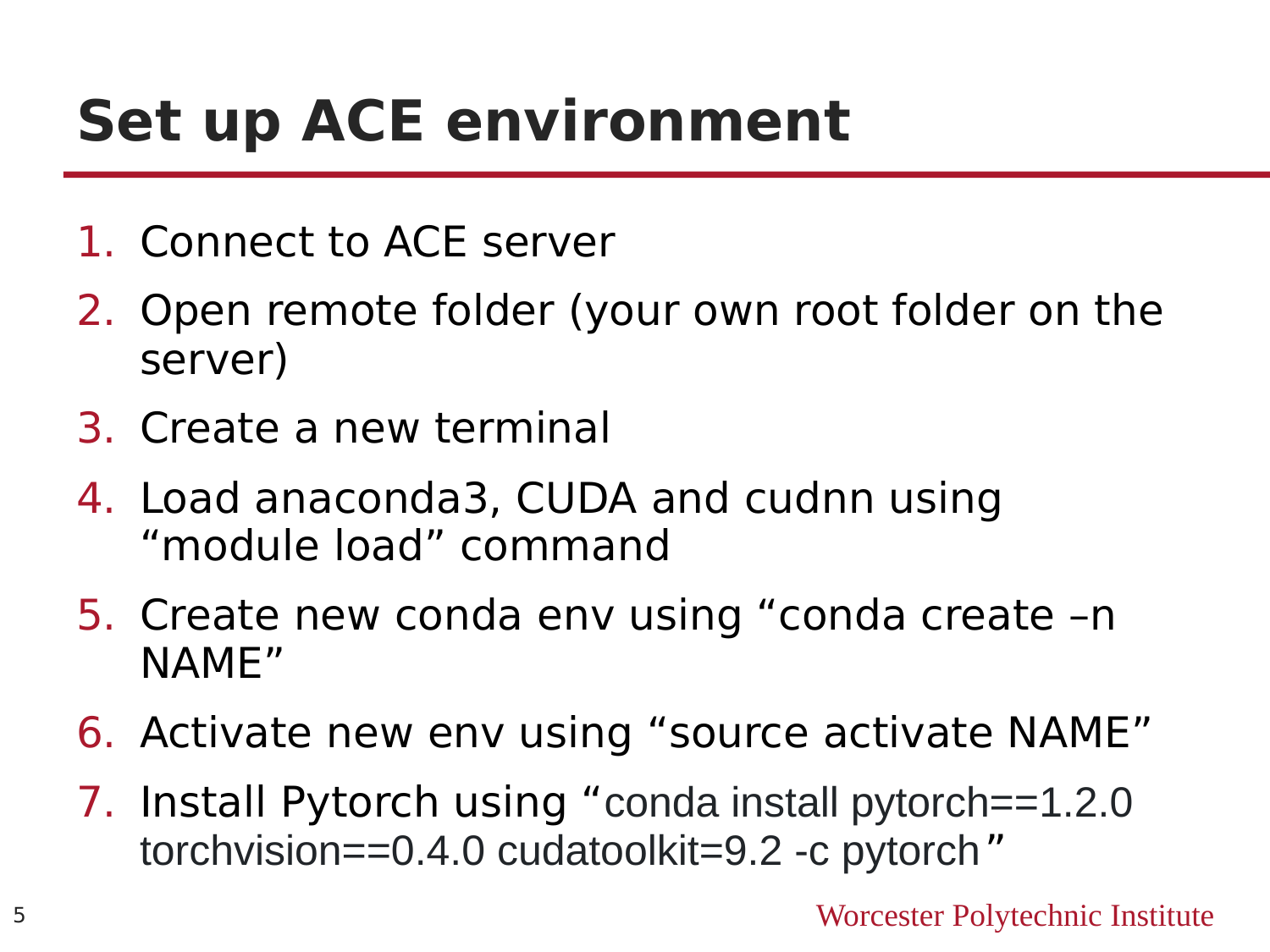

# Set up ACE environment
Connect to ACE server
Open remote folder (your own root folder on the server)
Create a new terminal
Load anaconda3, CUDA and cudnn using “module load” command
Create new conda env using “conda create –n NAME”
Activate new env using “source activate NAME”
Install Pytorch using “conda install pytorch==1.2.0 torchvision==0.4.0 cudatoolkit=9.2 -c pytorch ”

5